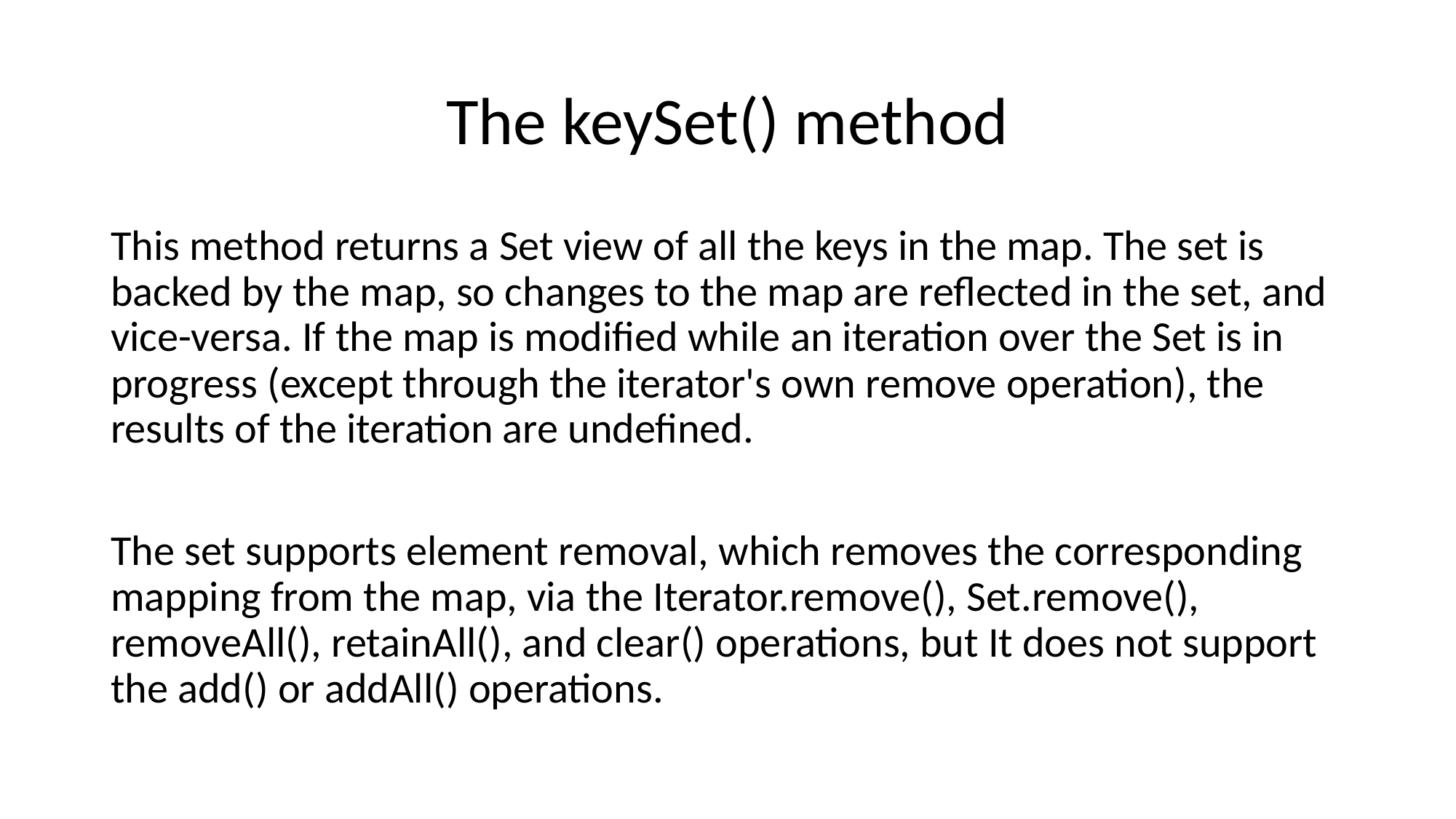

The keySet() method
This method returns a Set view of all the keys in the map. The set is backed by the map, so changes to the map are reflected in the set, and vice-versa. If the map is modified while an iteration over the Set is in progress (except through the iterator's own remove operation), the results of the iteration are undefined.

The set supports element removal, which removes the corresponding mapping from the map, via the Iterator.remove(), Set.remove(), removeAll(), retainAll(), and clear() operations, but It does not support the add() or addAll() operations.